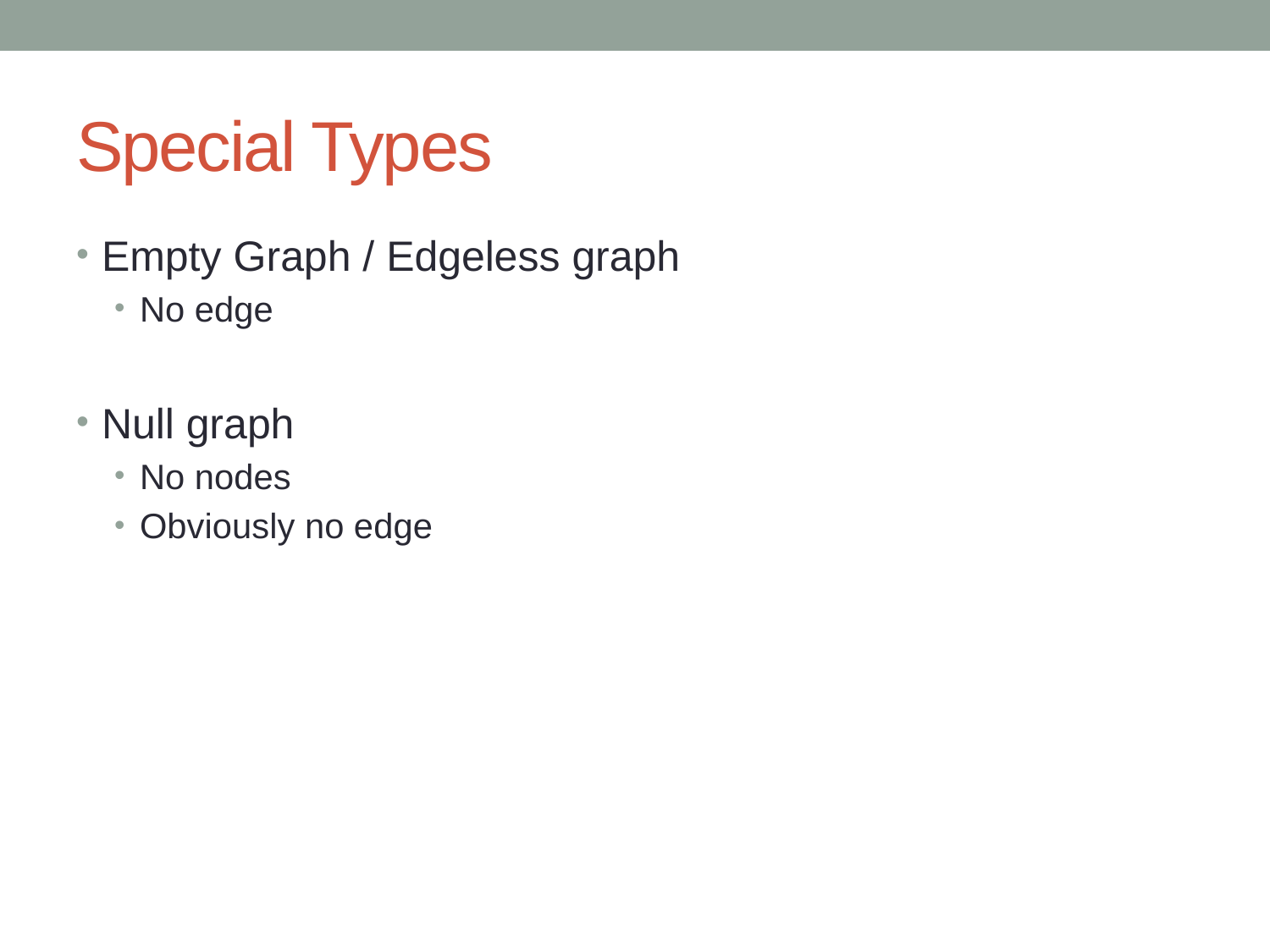

# Special Types
Empty Graph / Edgeless graph
No edge

Null graph
No nodes
Obviously no edge